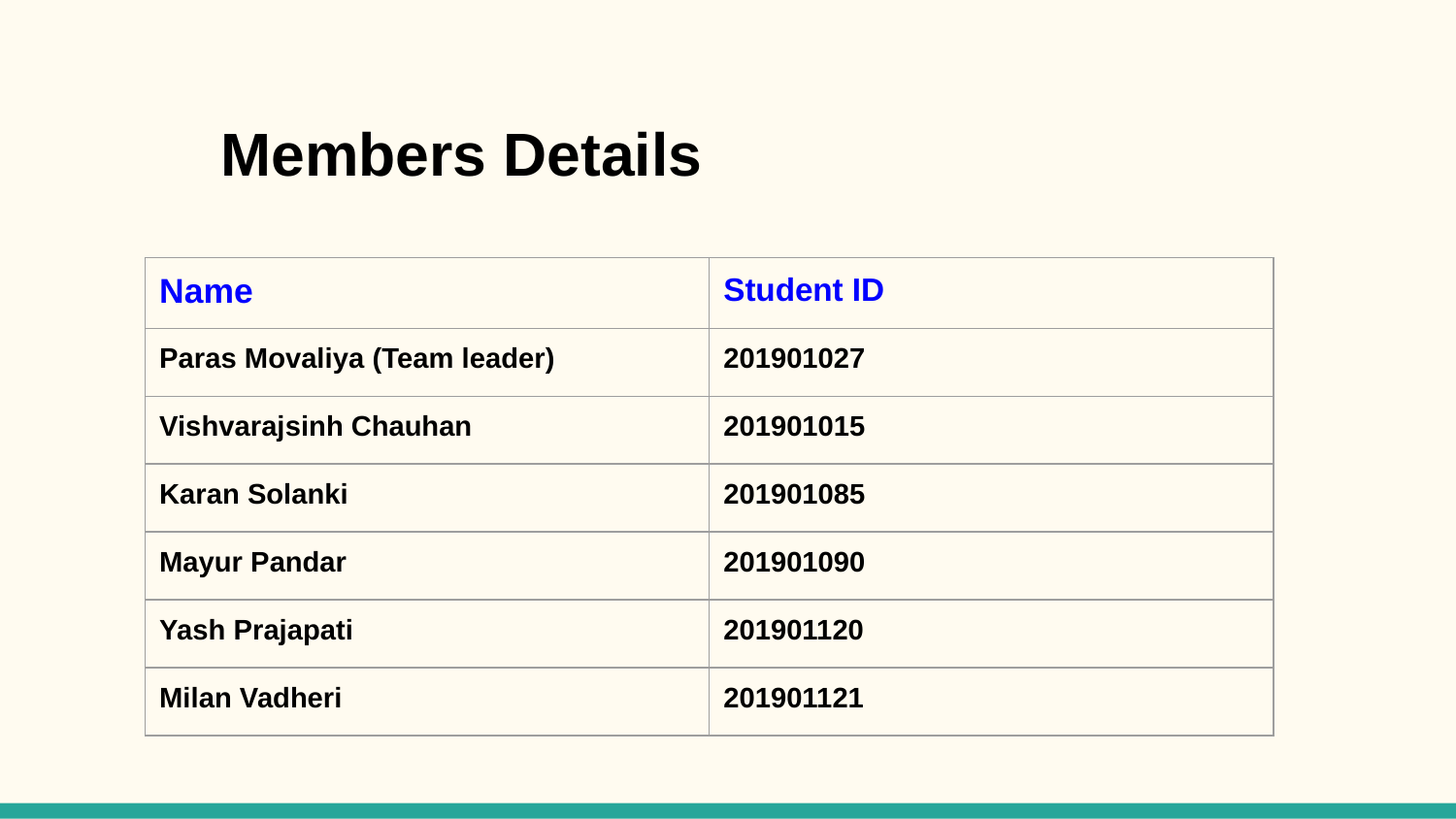

# Members Details
| Name | Student ID |
| --- | --- |
| Paras Movaliya (Team leader) | 201901027 |
| Vishvarajsinh Chauhan | 201901015 |
| Karan Solanki | 201901085 |
| Mayur Pandar | 201901090 |
| Yash Prajapati | 201901120 |
| Milan Vadheri | 201901121 |